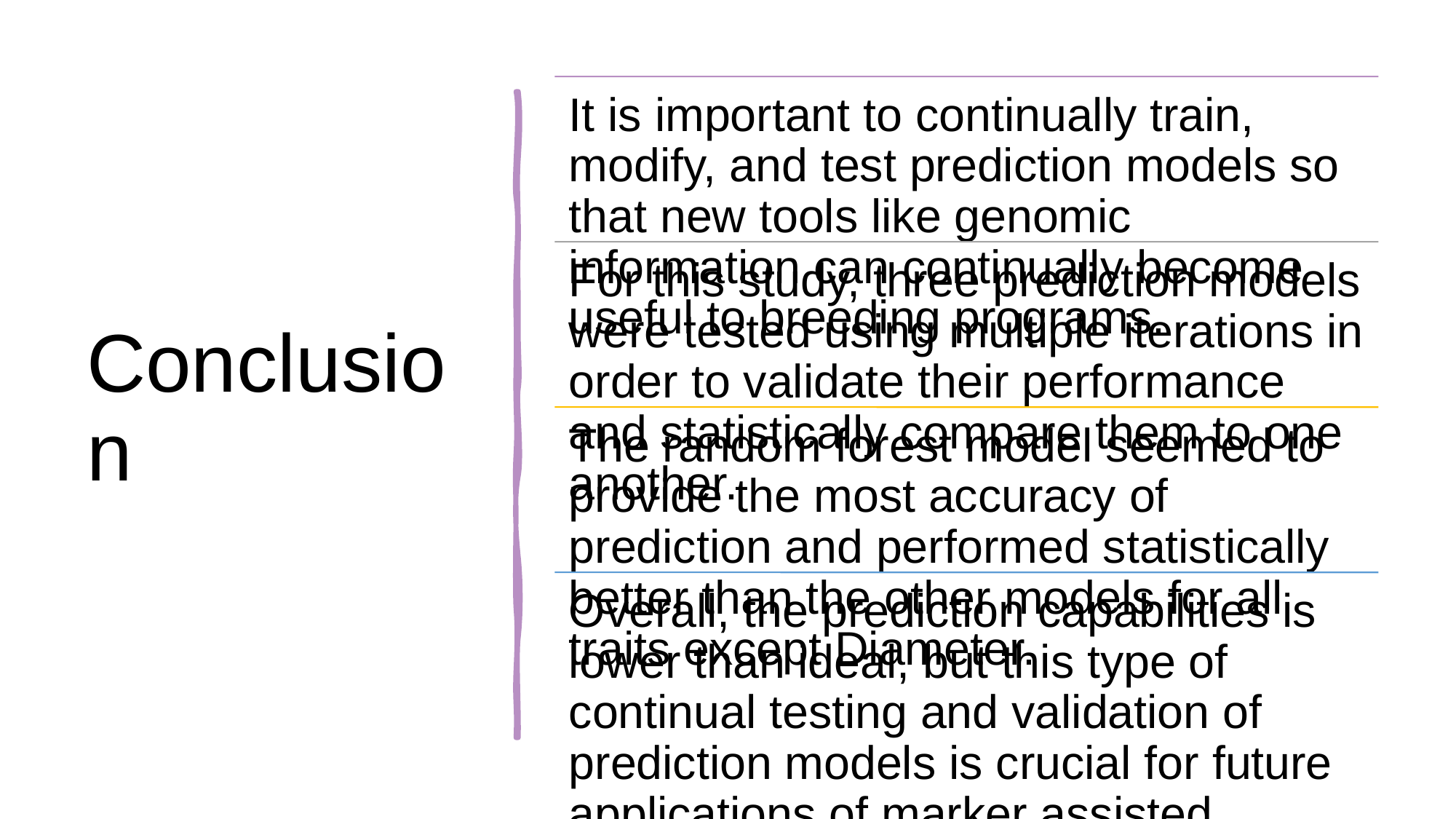

It is important to continually train, modify, and test prediction models so that new tools like genomic information can continually become useful to breeding programs.
For this study, three prediction models were tested using multiple iterations in order to validate their performance and statistically compare them to one another.
The random forest model seemed to provide the most accuracy of prediction and performed statistically better than the other models for all traits except Diameter.
Overall, the prediction capabilities is lower than ideal, but this type of continual testing and validation of prediction models is crucial for future applications of marker assisted selection.
# Conclusion